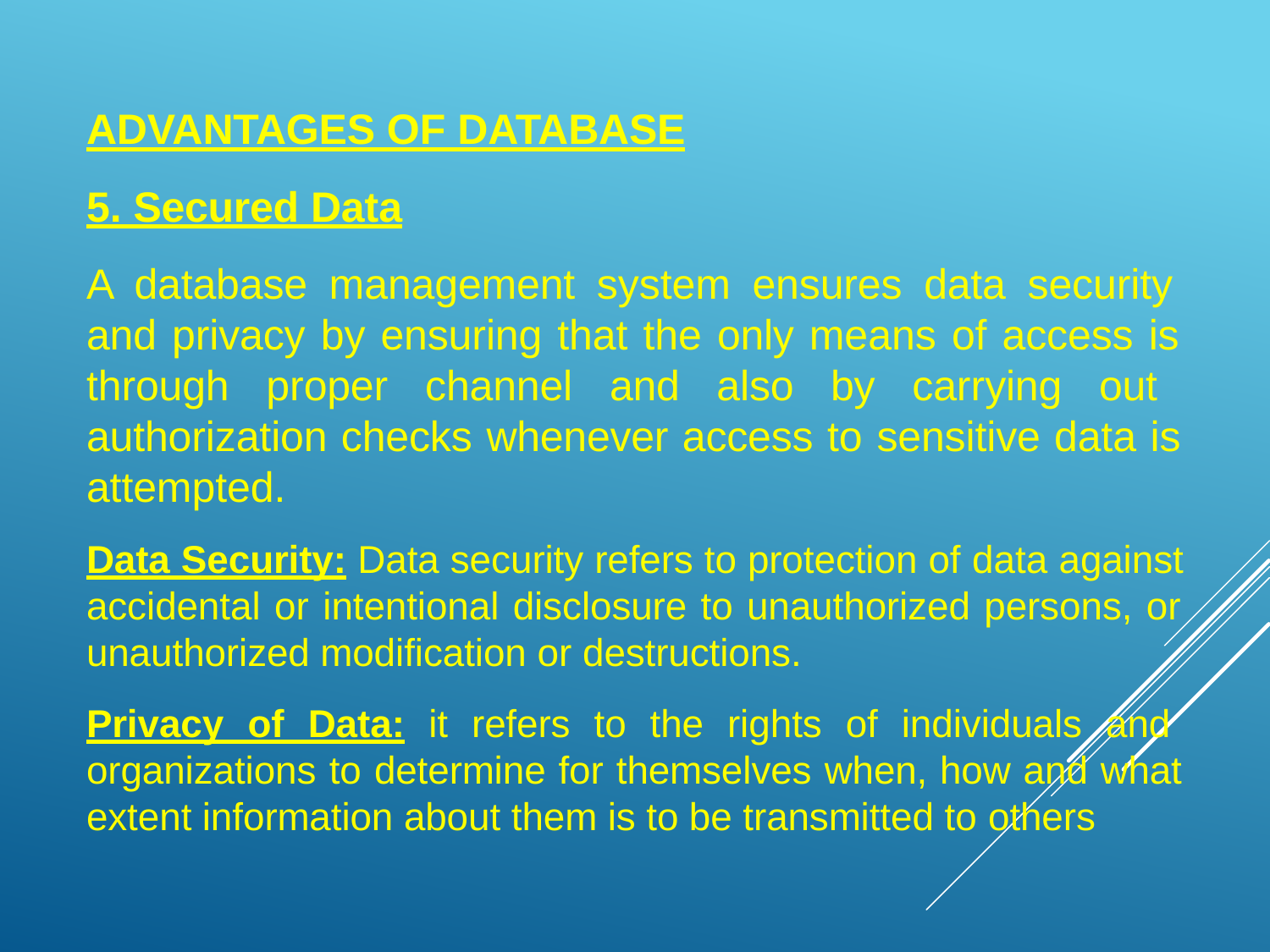

ADVANTAGES OF DATABASE
5. Secured Data
A database management system ensures data security  and privacy by ensuring that the only means of access is  through proper channel and also by carrying out  authorization checks whenever access to sensitive data is  attempted.
Data Security: Data security refers to protection of data against  accidental or intentional disclosure to unauthorized persons, or  unauthorized modification or destructions.
Privacy of Data: it refers to the rights of individuals and  organizations to determine for themselves when, how and what  extent information about them is to be transmitted to others